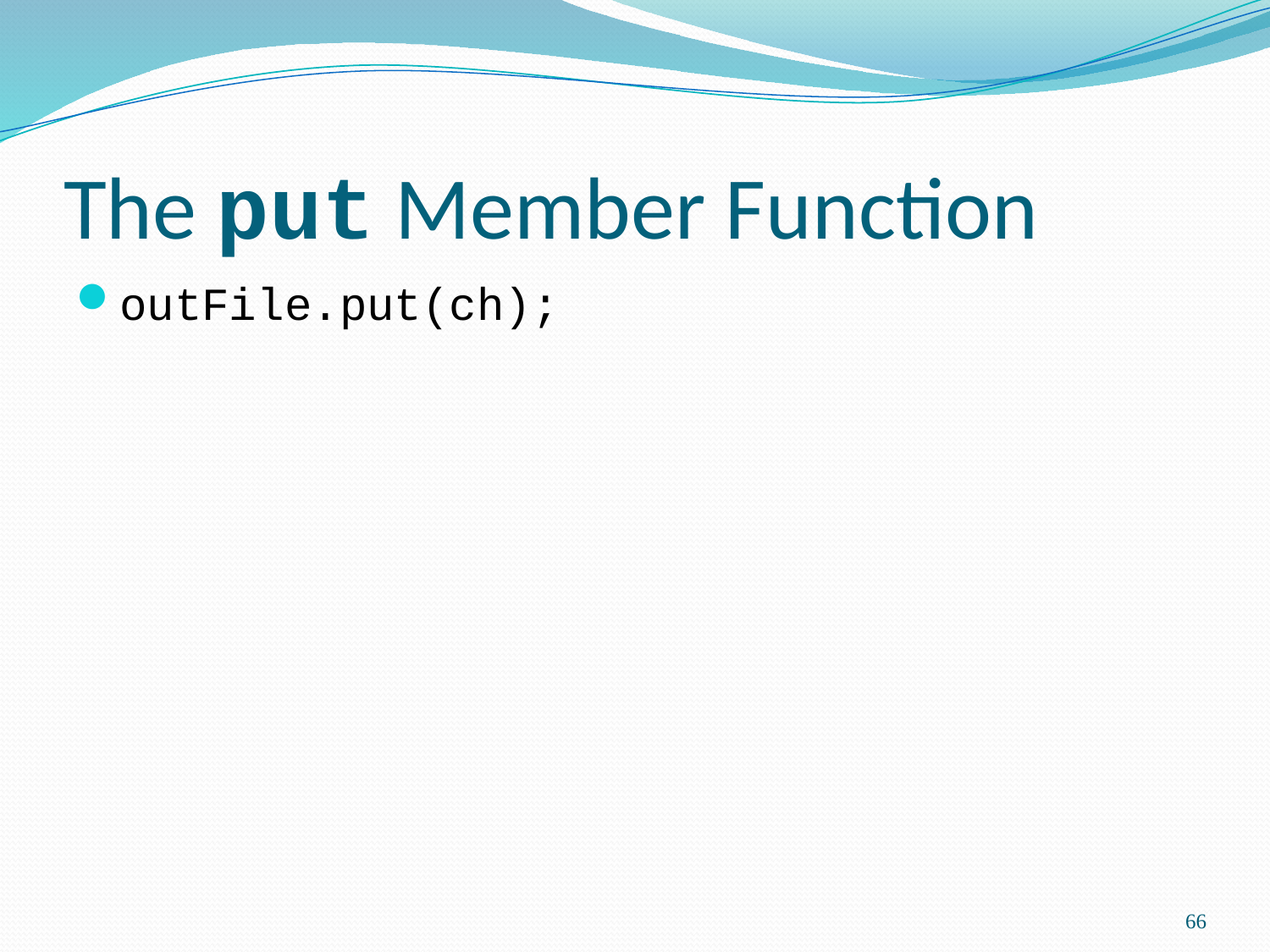

# The put Member Function
outFile.put(ch);
66